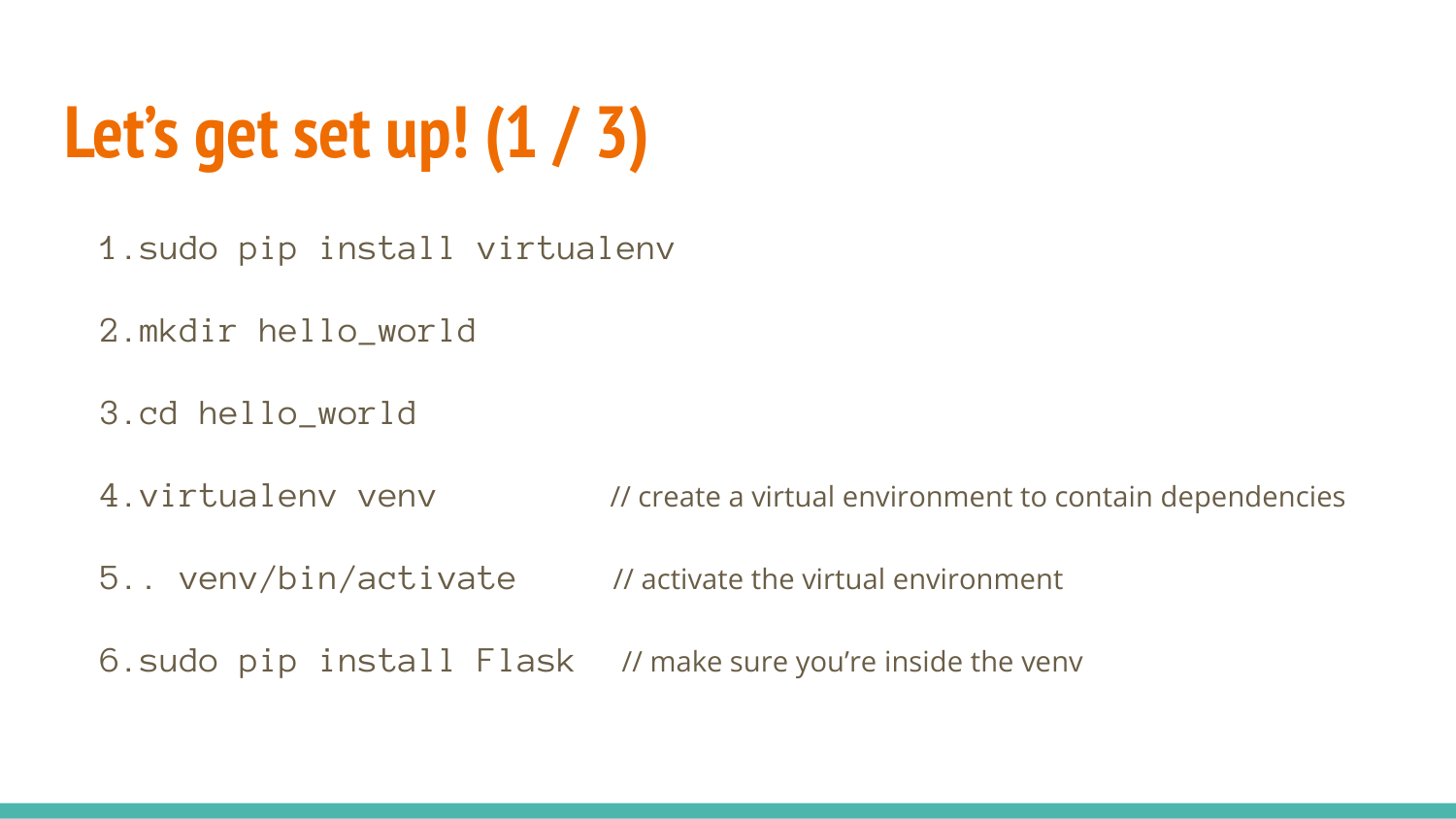

# Let’s get set up! (1 / 3)
sudo pip install virtualenv
mkdir hello_world
cd hello_world
virtualenv venv                 // create a virtual environment to contain dependencies
. venv/bin/activate          // activate the virtual environment
sudo pip install Flask  // make sure you’re inside the venv